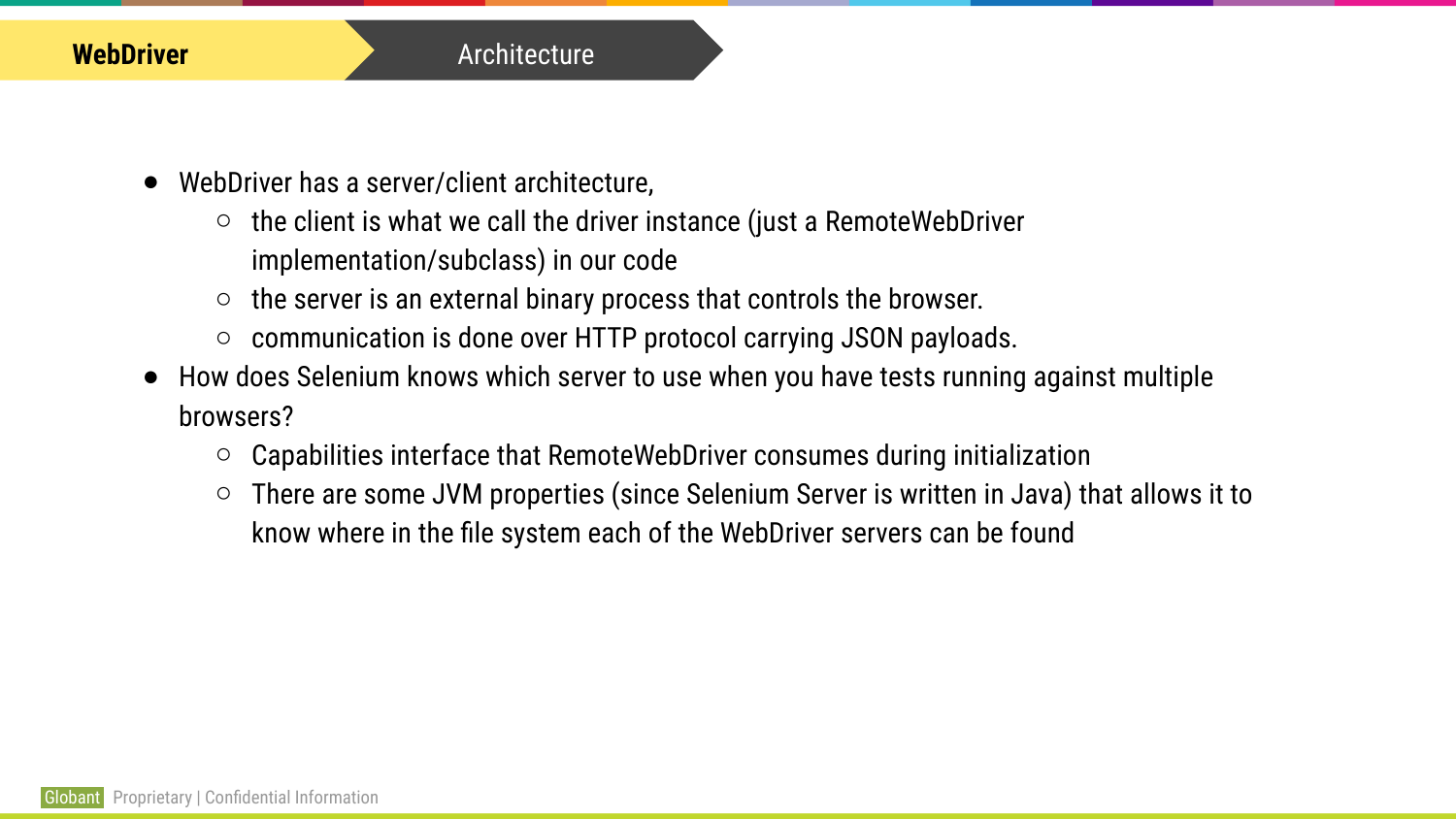

WebDriver
Architecture
WebDriver has a server/client architecture,
the client is what we call the driver instance (just a RemoteWebDriver implementation/subclass) in our code
the server is an external binary process that controls the browser.
communication is done over HTTP protocol carrying JSON payloads.
How does Selenium knows which server to use when you have tests running against multiple browsers?
Capabilities interface that RemoteWebDriver consumes during initialization
There are some JVM properties (since Selenium Server is written in Java) that allows it to know where in the file system each of the WebDriver servers can be found

 Globant   Proprietary | Confidential Information